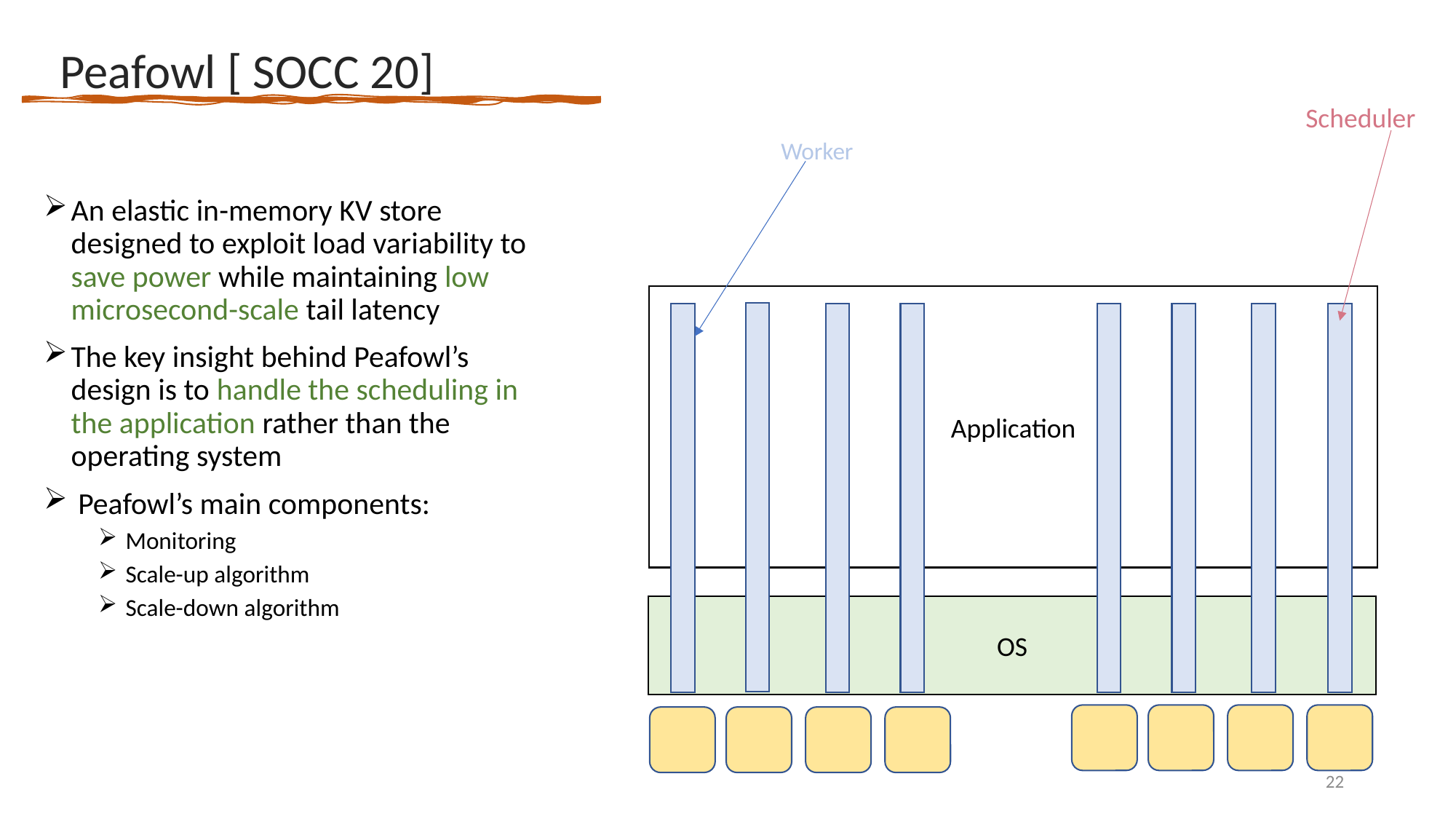

# Peafowl [ SOCC 20]
Scheduler

Worker
An elastic in-memory KV store designed to exploit load variability to save power while maintaining low microsecond-scale tail latency
The key insight behind Peafowl’s design is to handle the scheduling in the application rather than the operating system
 Peafowl’s main components:
Monitoring
Scale-up algorithm
Scale-down algorithm

Application

OS

22